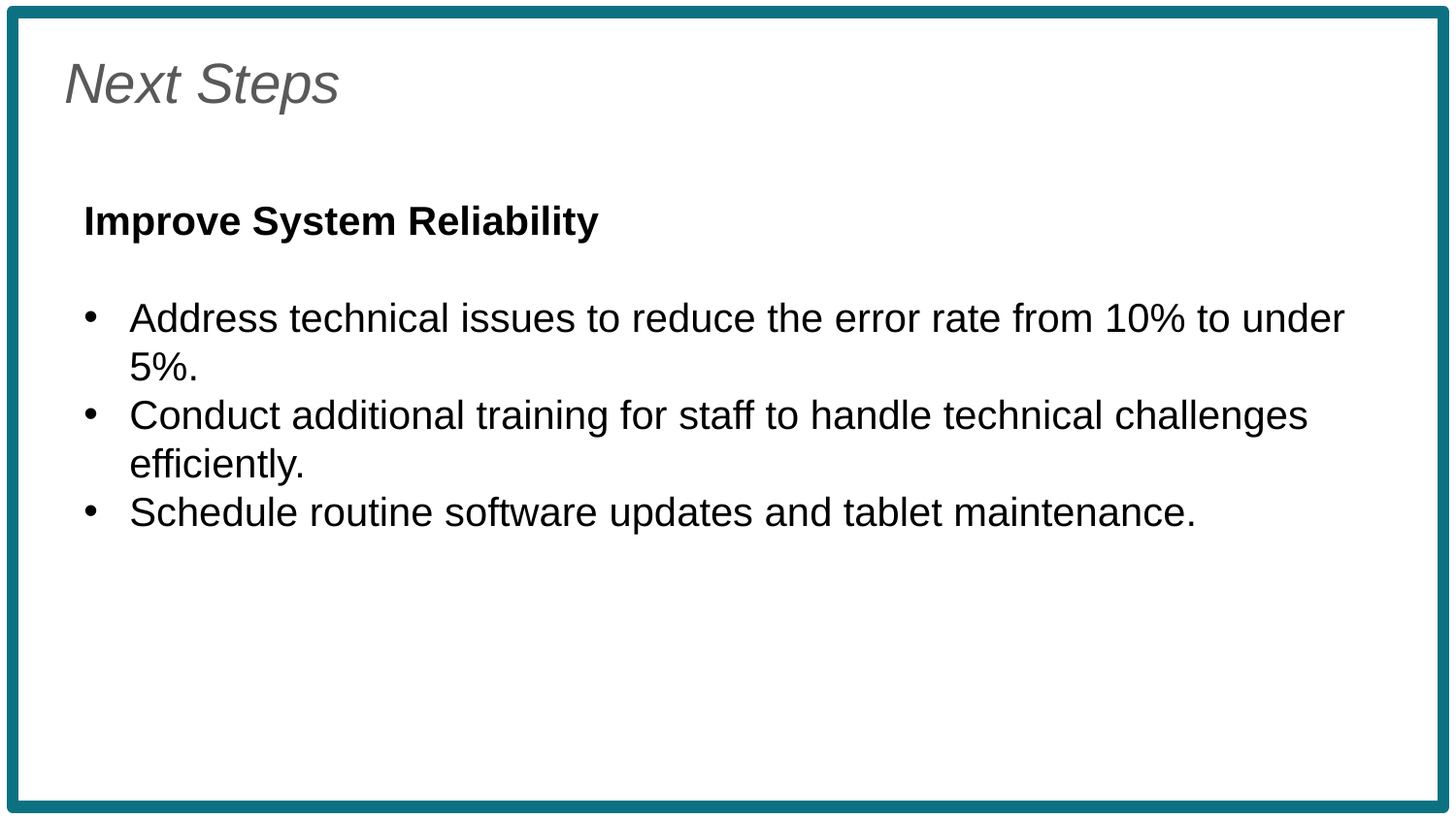

Next Steps
Improve System Reliability

Address technical issues to reduce the error rate from 10% to under 5%.
Conduct additional training for staff to handle technical challenges efficiently.
Schedule routine software updates and tablet maintenance.